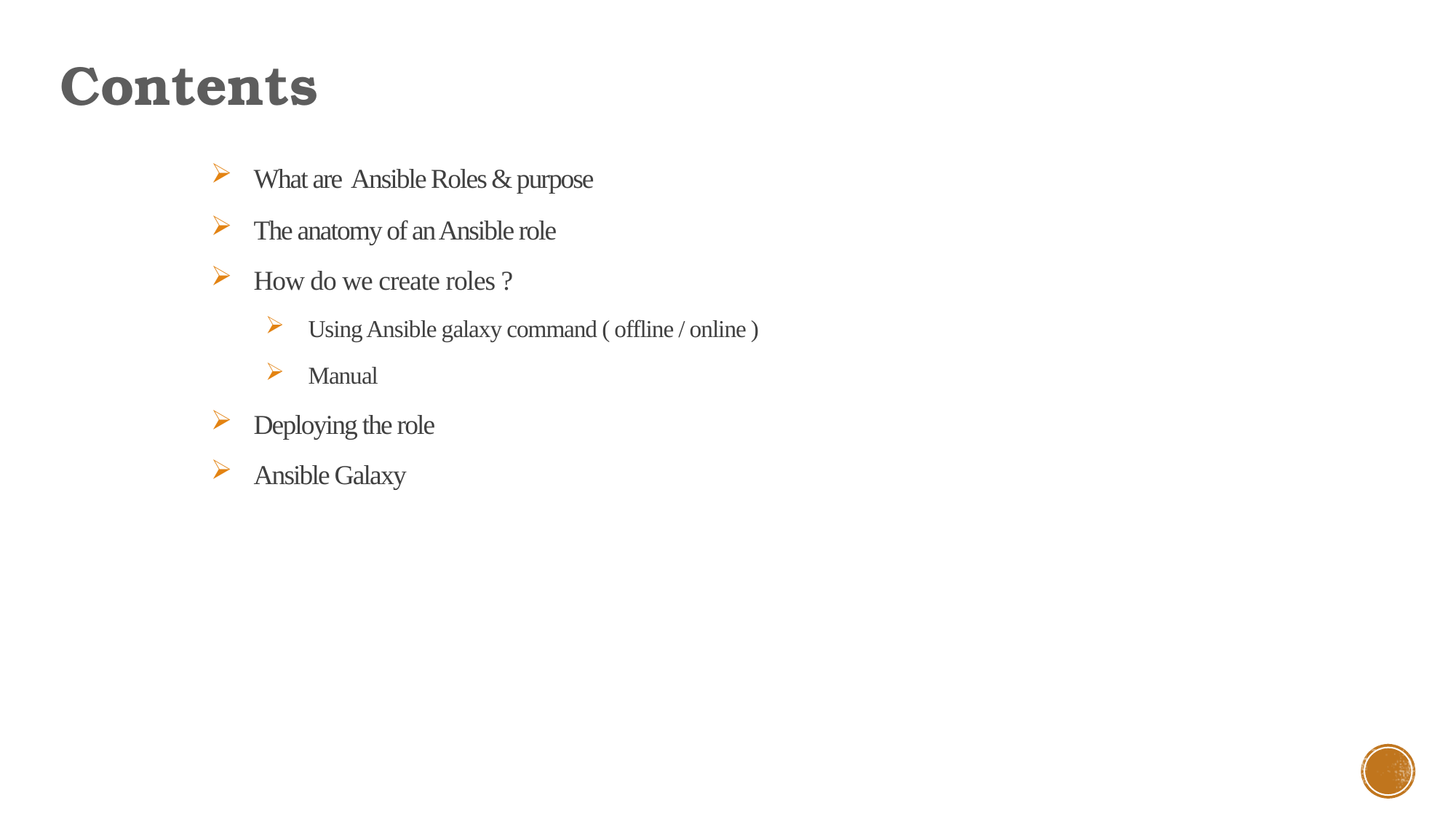

Contents
What are  Ansible Roles & purpose
The anatomy of an Ansible role
How do we create roles ?
Using Ansible galaxy command ( offline / online )
Manual
Deploying the role
Ansible Galaxy